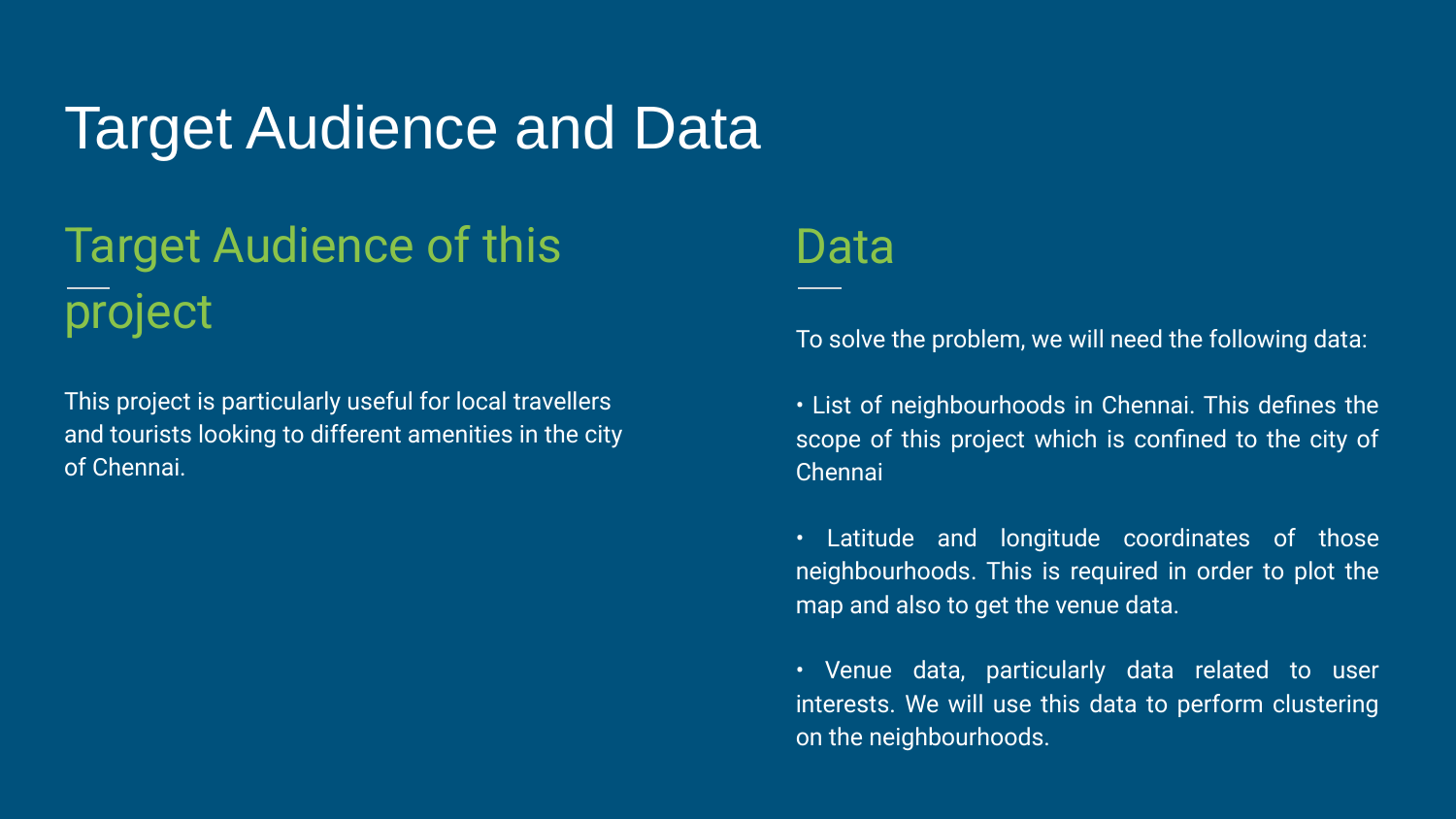

Target Audience and Data
Target Audience of this project

Data

This project is particularly useful for local travellers and tourists looking to different amenities in the city of Chennai.

To solve the problem, we will need the following data:
• List of neighbourhoods in Chennai. This defines the scope of this project which is confined to the city of Chennai
• Latitude and longitude coordinates of those neighbourhoods. This is required in order to plot the map and also to get the venue data.
• Venue data, particularly data related to user interests. We will use this data to perform clustering on the neighbourhoods.